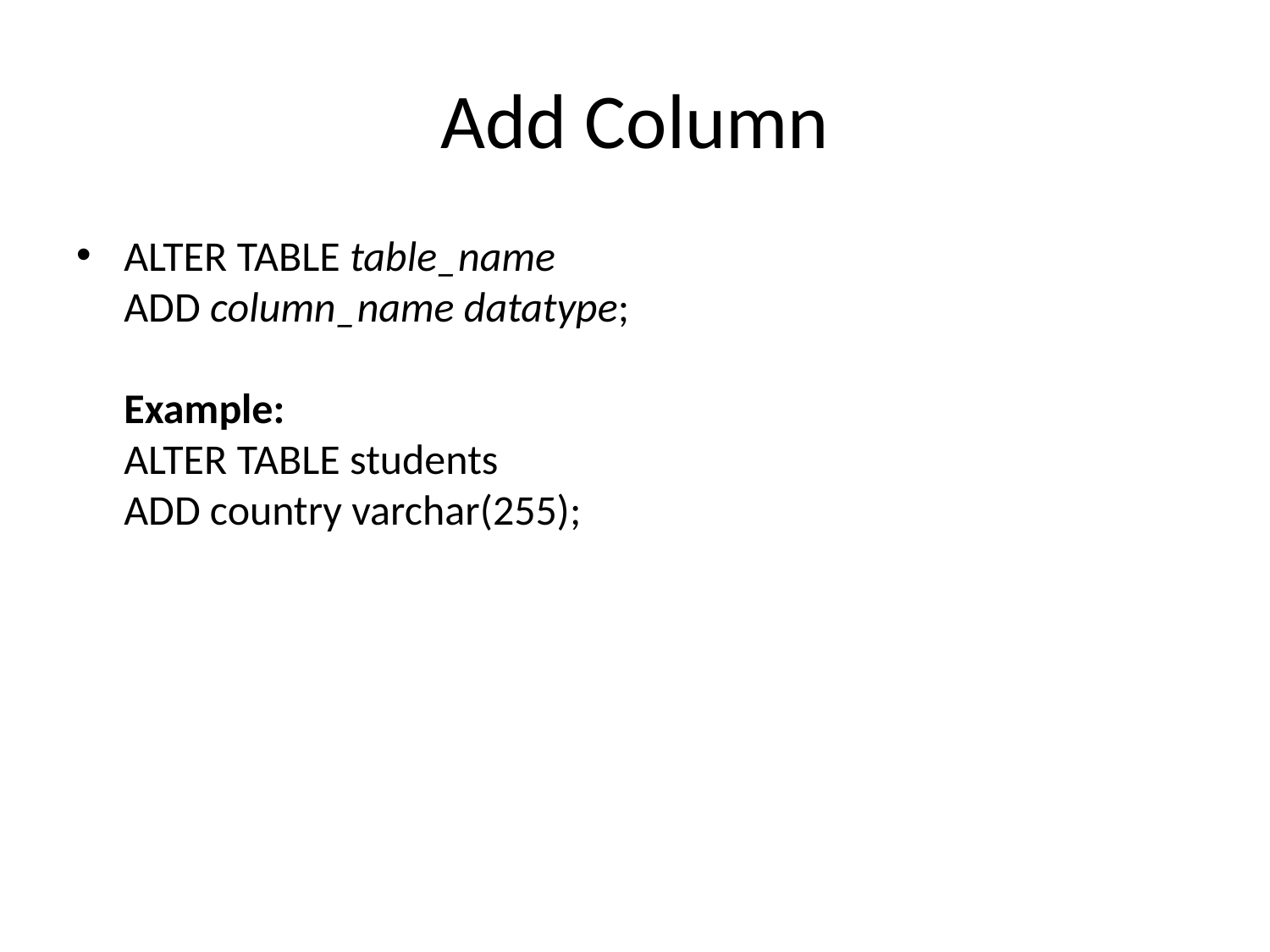

# Add Column
ALTER TABLE table_name
ADD column_name datatype;
Example:
ALTER TABLE students
ADD country varchar(255);